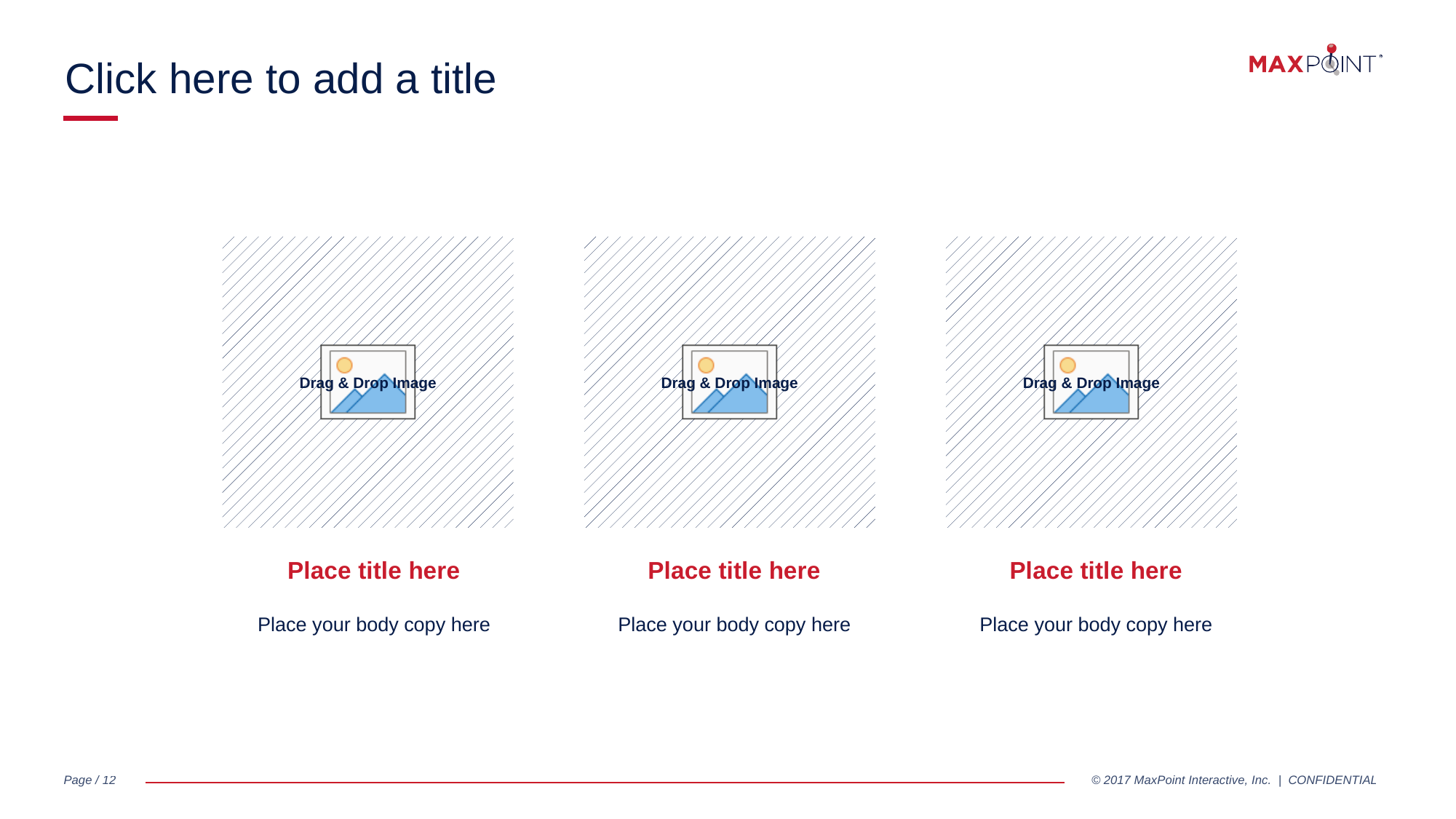

Click here to add a title

Place title here
Place title here
Place title here
Place your body copy here
Place your body copy here
Place your body copy here